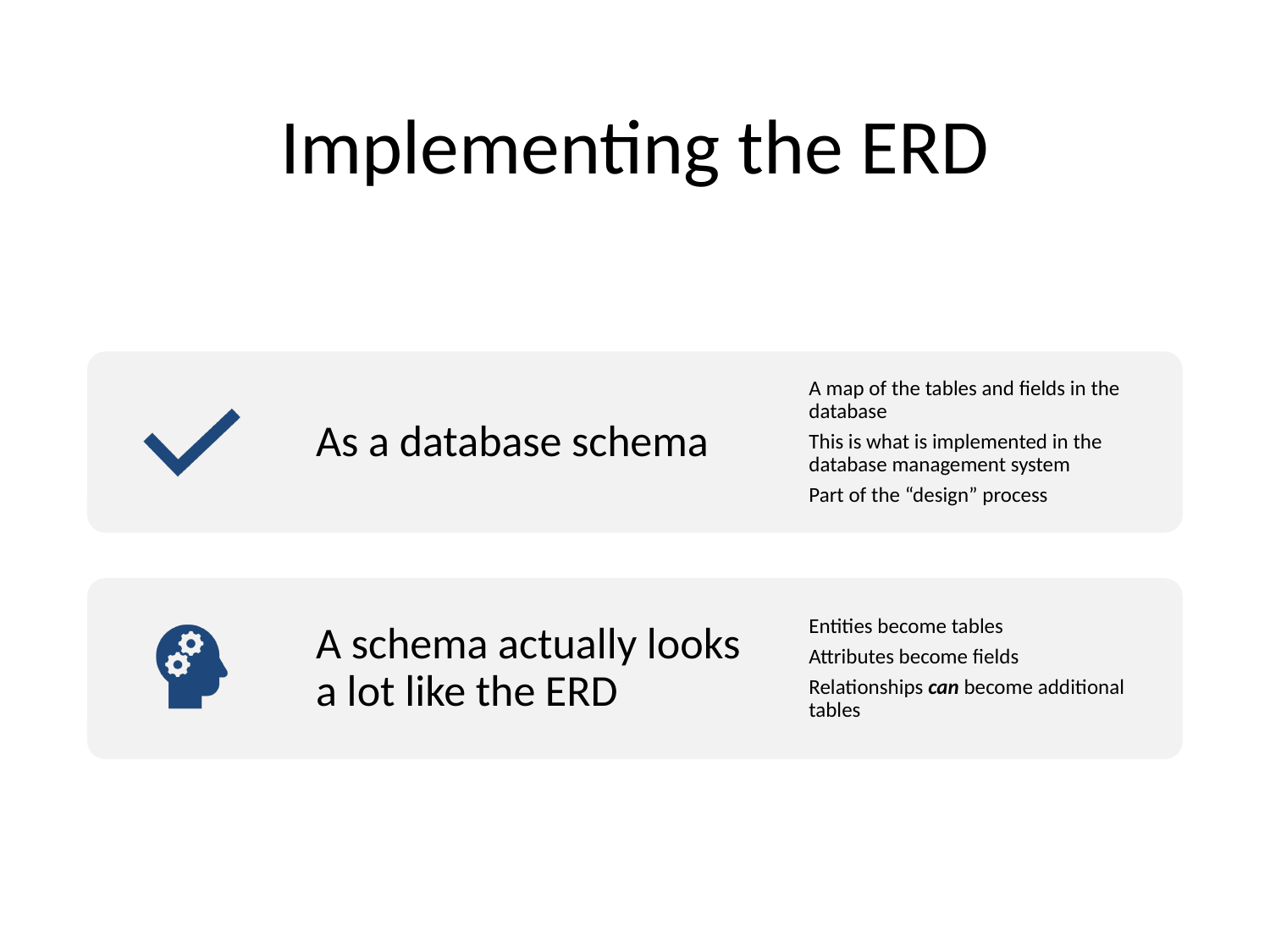

# Implementing the ERD
As a database schema
A map of the tables and fields in the database
This is what is implemented in the database management system
Part of the “design” process
A schema actually looks a lot like the ERD
Entities become tables
Attributes become fields
Relationships can become additional tables